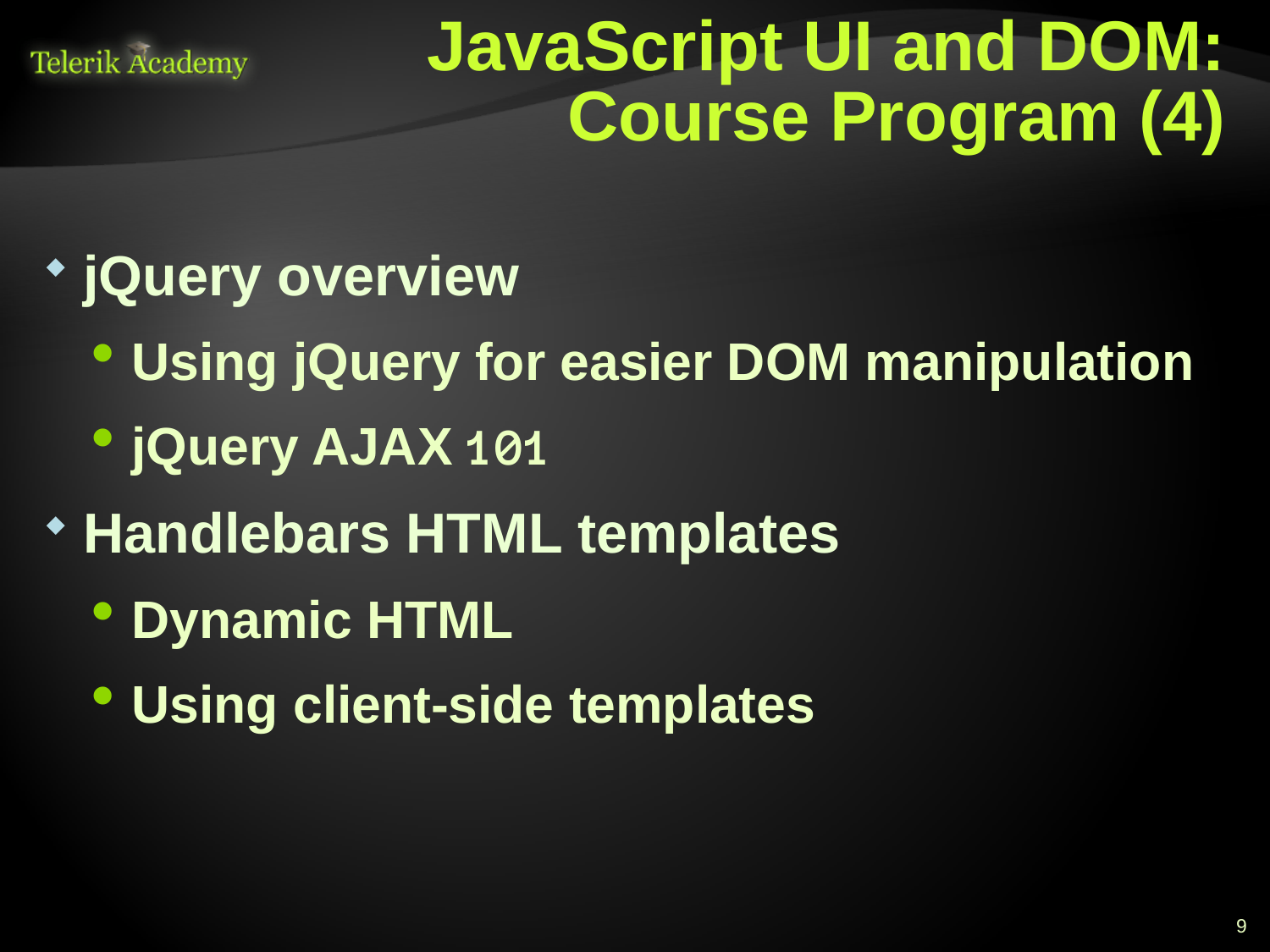

# JavaScript UI and DOM: Course Program (4)
jQuery overview
Using jQuery for easier DOM manipulation
jQuery AJAX 101
Handlebars HTML templates
Dynamic HTML
Using client-side templates
9